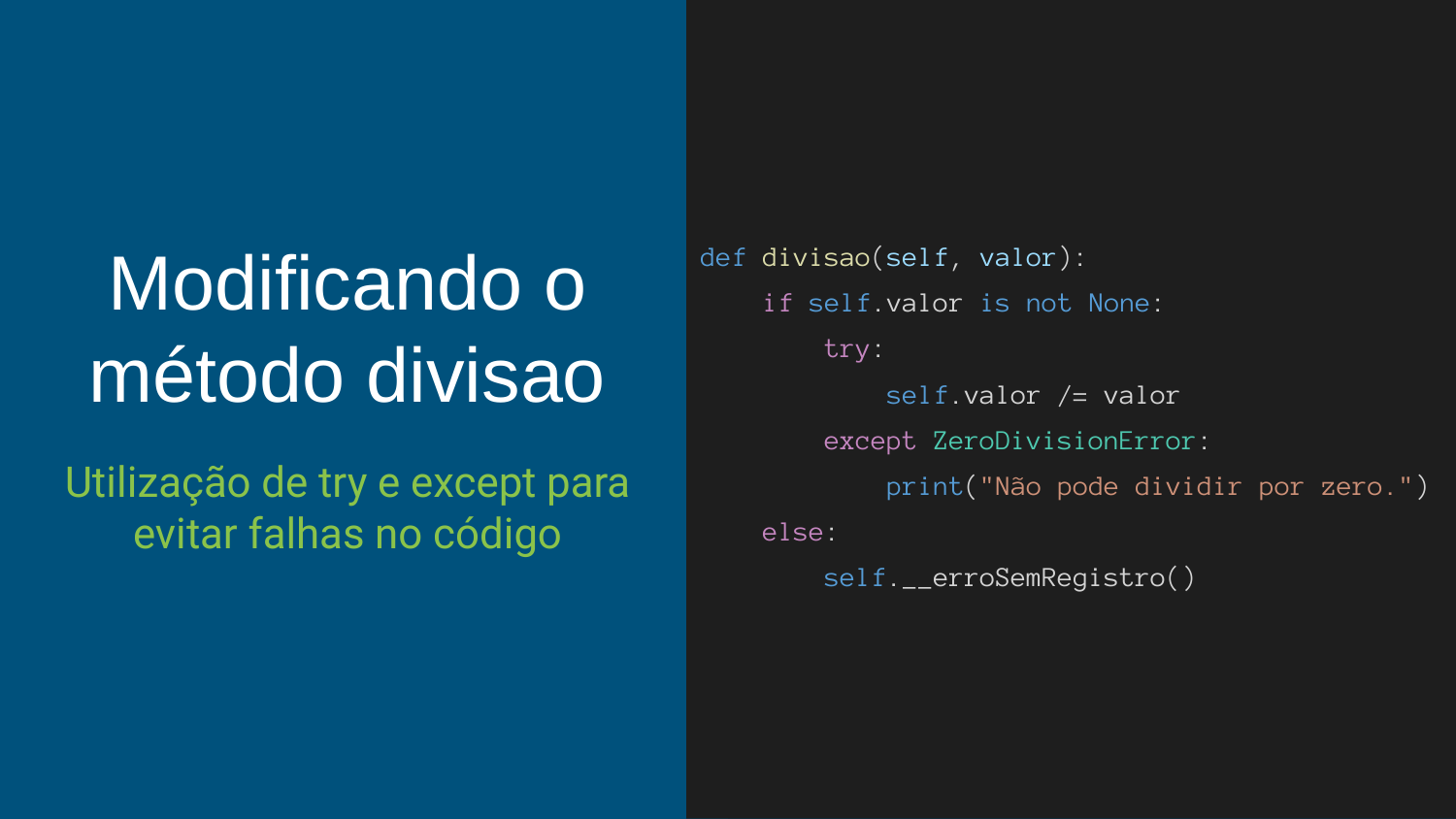

def divisao(self, valor):
    if self.valor is not None:
        try:
            self.valor /= valor
        except ZeroDivisionError:
            print("Não pode dividir por zero.")
    else:
        self.__erroSemRegistro()
# Modificando o método divisao
Utilização de try e except para evitar falhas no código